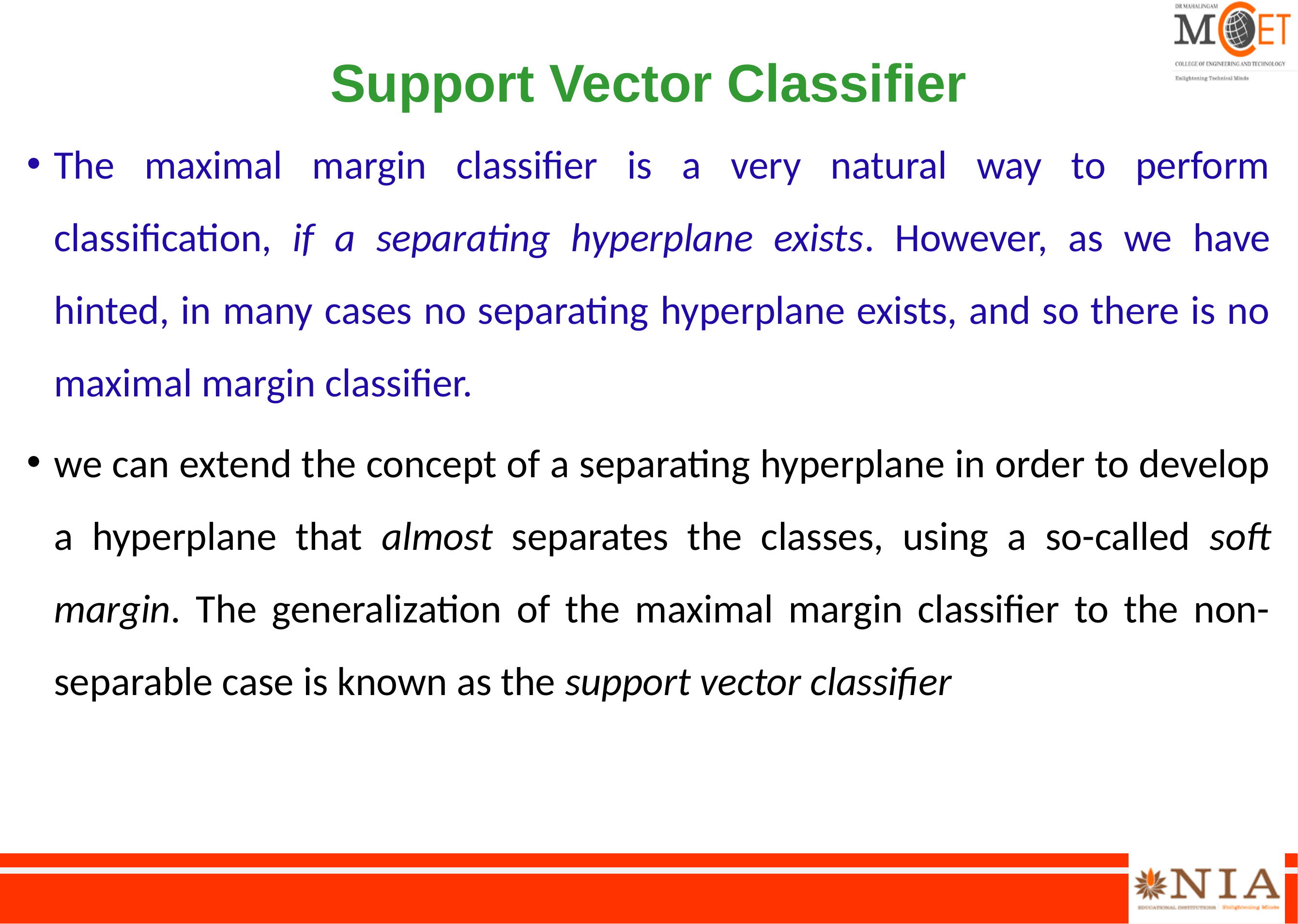

# Support Vector Classifier
The maximal margin classifier is a very natural way to perform classification, if a separating hyperplane exists. However, as we have hinted, in many cases no separating hyperplane exists, and so there is no maximal margin classifier.
we can extend the concept of a separating hyperplane in order to develop a hyperplane that almost separates the classes, using a so-called soft margin. The generalization of the maximal margin classifier to the non-separable case is known as the support vector classifier